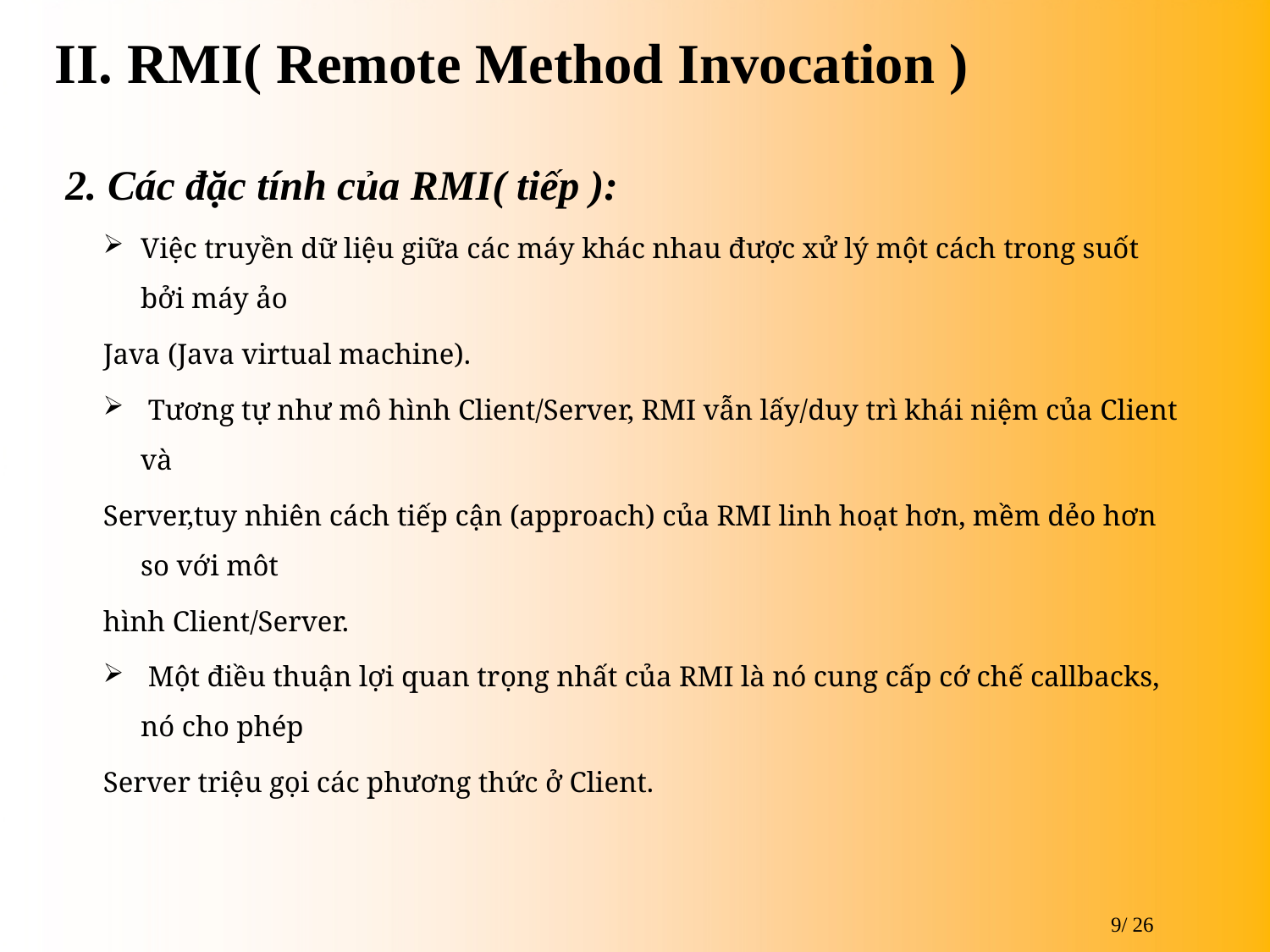

II. RMI( Remote Method Invocation )
2. Các đặc tính của RMI( tiếp ):
Việc truyền dữ liệu giữa các máy khác nhau được xử lý một cách trong suốt bởi máy ảo
Java (Java virtual machine).
 Tương tự như mô hình Client/Server, RMI vẫn lấy/duy trì khái niệm của Client và
Server,tuy nhiên cách tiếp cận (approach) của RMI linh hoạt hơn, mềm dẻo hơn so với môt
hình Client/Server.
 Một điều thuận lợi quan trọng nhất của RMI là nó cung cấp cớ chế callbacks, nó cho phép
Server triệu gọi các phương thức ở Client.
9/ 26